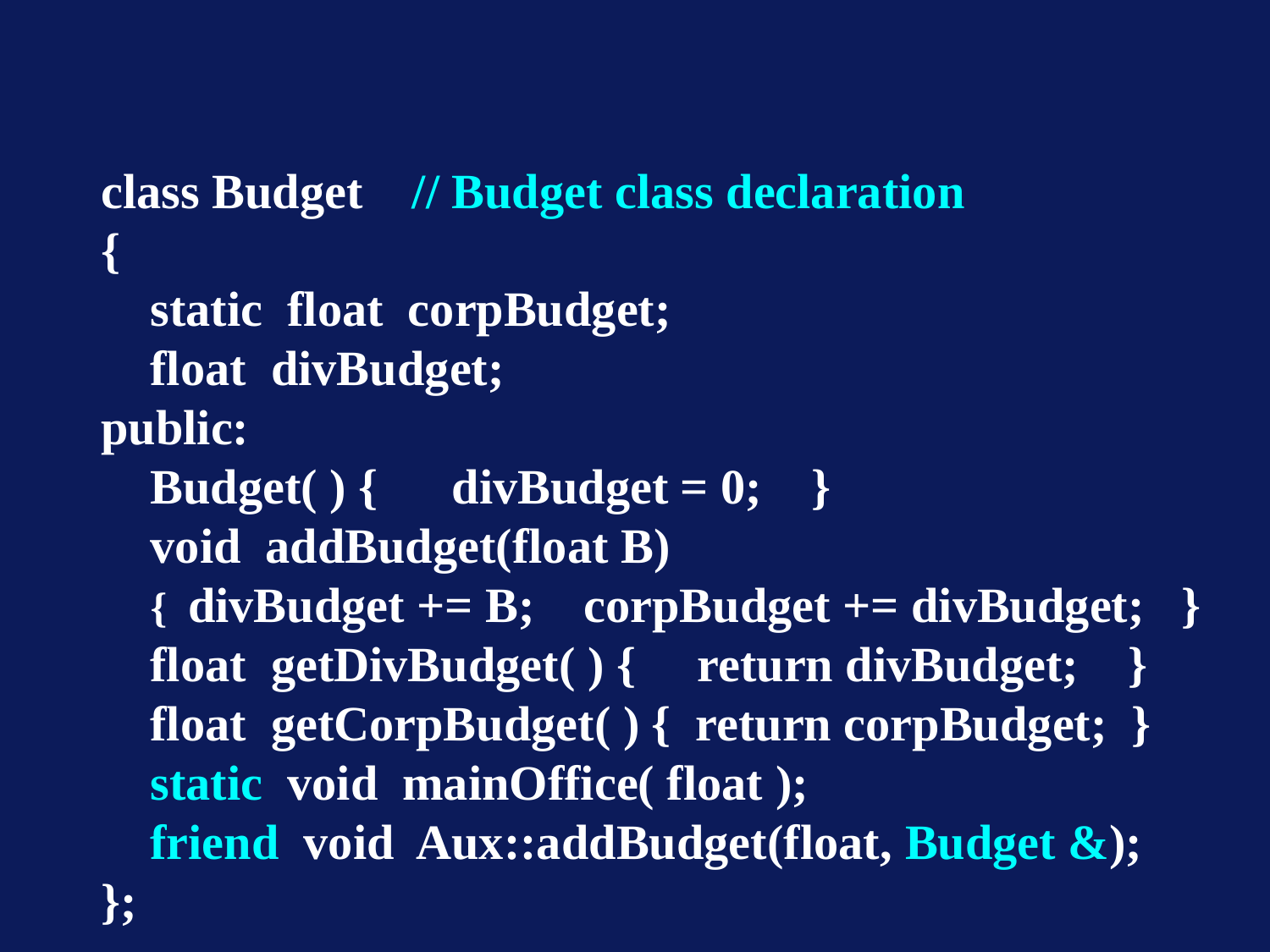

class Budget    // Budget class declaration
{
    static  float  corpBudget;
    float  divBudget;
public:
    Budget( ) {      divBudget = 0;    }
    void  addBudget(float B)
    {  divBudget += B;    corpBudget += divBudget;   }
    float  getDivBudget( ) {     return divBudget;    }
    float  getCorpBudget( ) {  return corpBudget;  }
    static  void  mainOffice( float );
    friend  void  Aux::addBudget(float, Budget &);
};